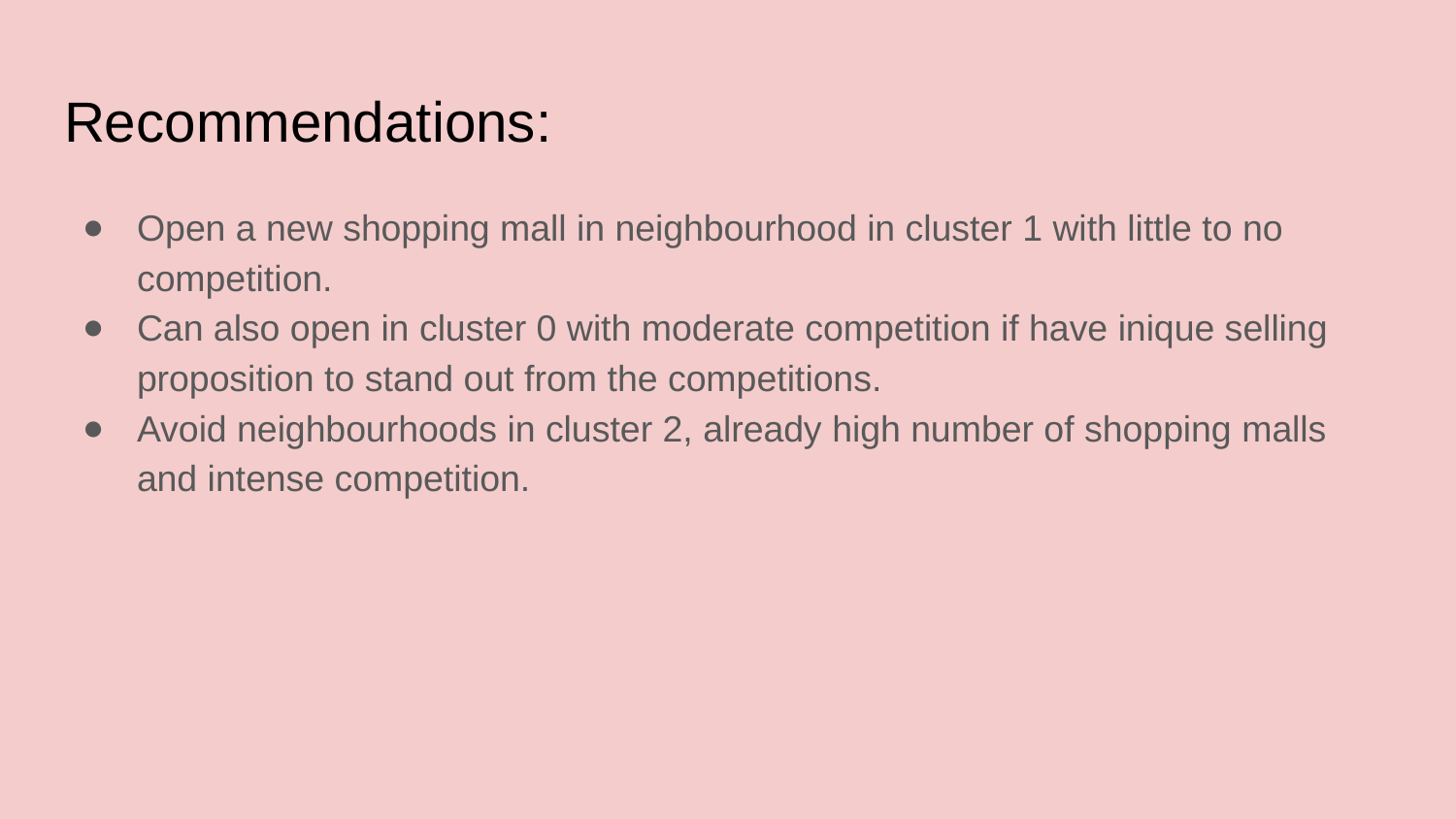

# Recommendations:
Open a new shopping mall in neighbourhood in cluster 1 with little to no competition.
Can also open in cluster 0 with moderate competition if have inique selling proposition to stand out from the competitions.
Avoid neighbourhoods in cluster 2, already high number of shopping malls and intense competition.